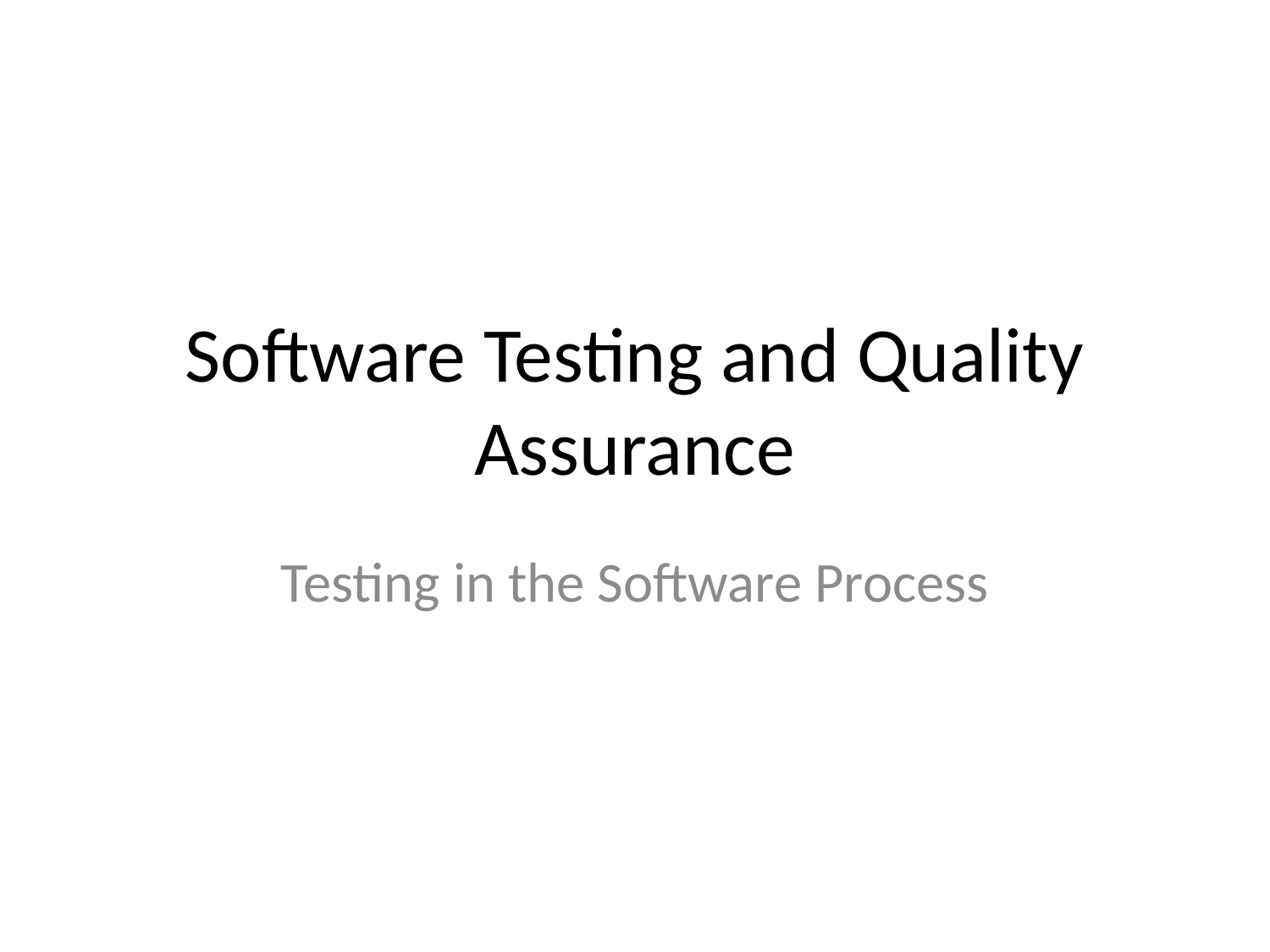

# Software Testing and Quality Assurance
Testing in the Software Process